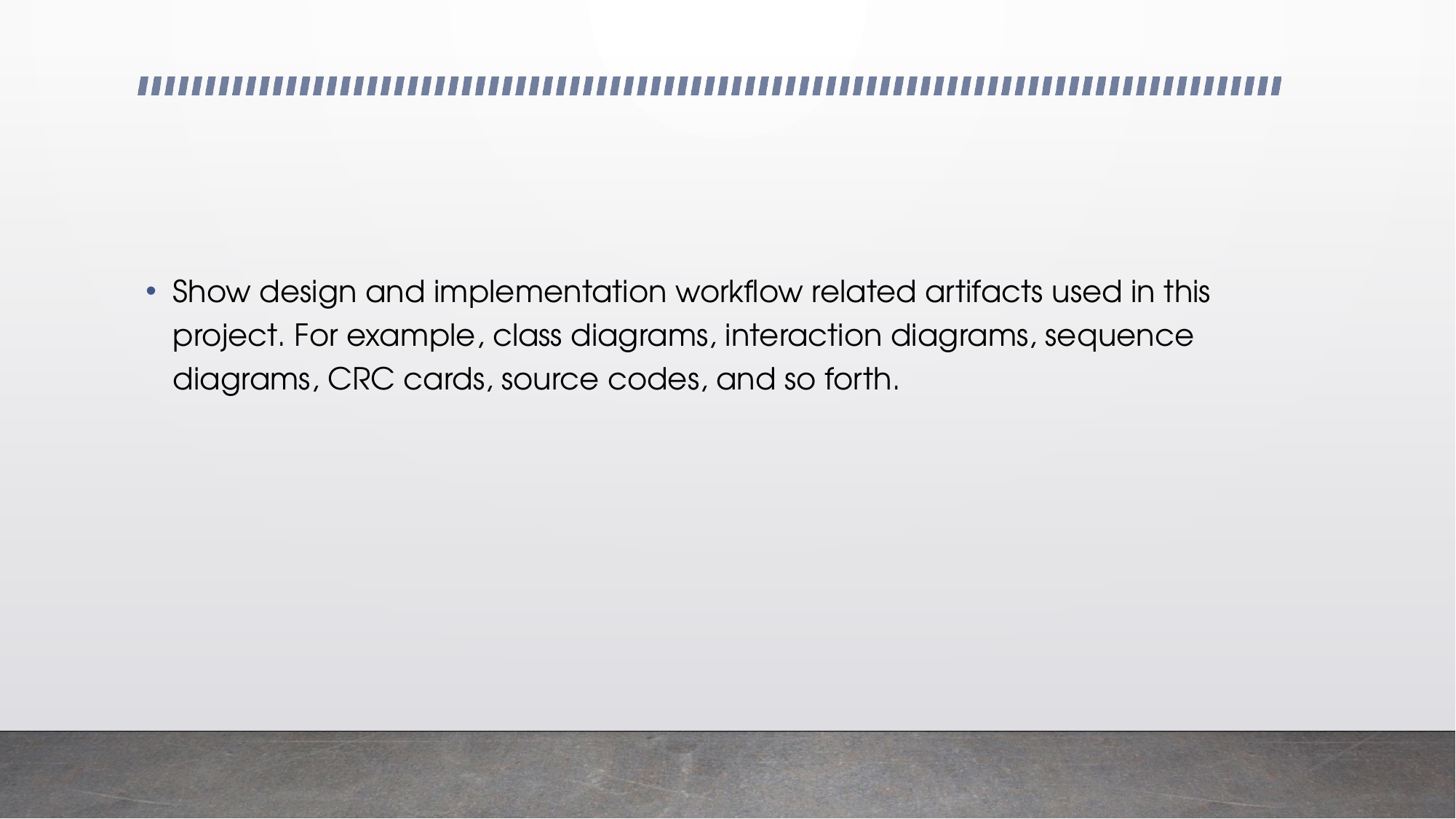

#
Show design and implementation workflow related artifacts used in this project. For example, class diagrams, interaction diagrams, sequence diagrams, CRC cards, source codes, and so forth.